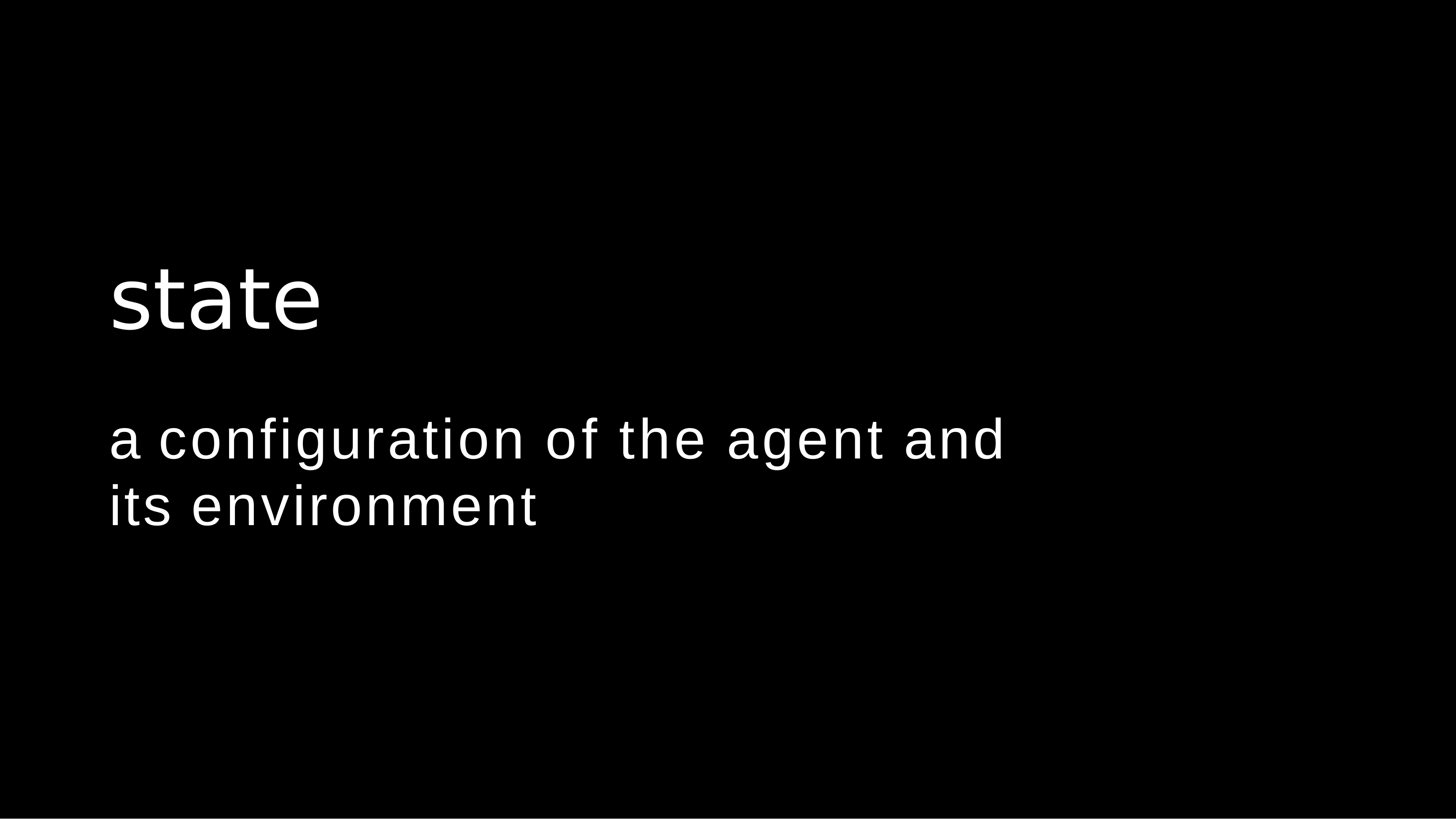

# state
a configuration of the agent and its environment